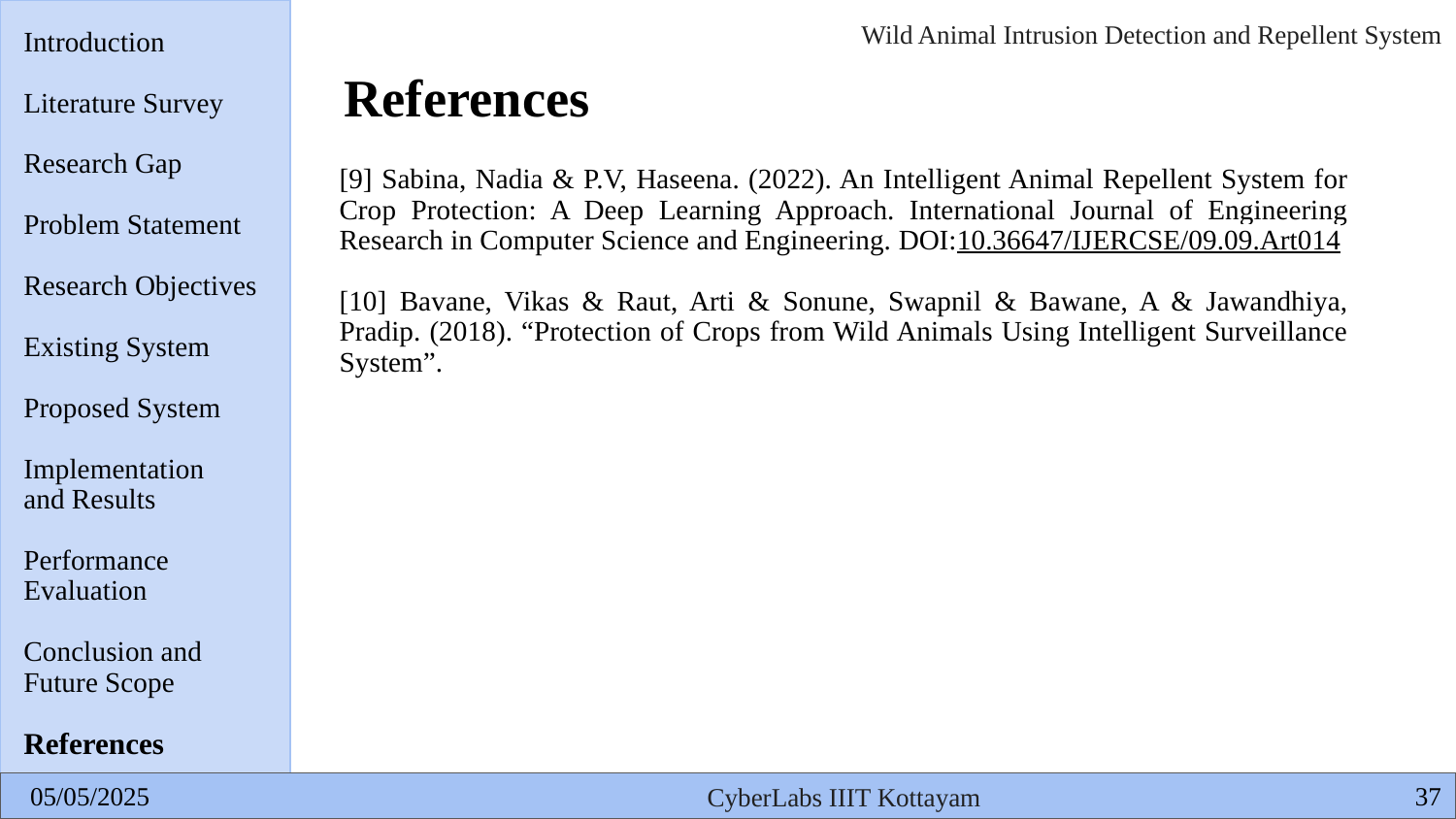

Introduction

Literature Survey

Research Gap

Problem Statement

Research Objectives

Existing System

Proposed System

Implementation
and Results

Performance
Evaluation

Conclusion and
Future Scope

References

# References
[9] Sabina, Nadia & P.V, Haseena. (2022). An Intelligent Animal Repellent System for Crop Protection: A Deep Learning Approach. International Journal of Engineering Research in Computer Science and Engineering. DOI:10.36647/IJERCSE/09.09.Art014

[10] Bavane, Vikas & Raut, Arti & Sonune, Swapnil & Bawane, A & Jawandhiya, Pradip. (2018). “Protection of Crops from Wild Animals Using Intelligent Surveillance System”.

37